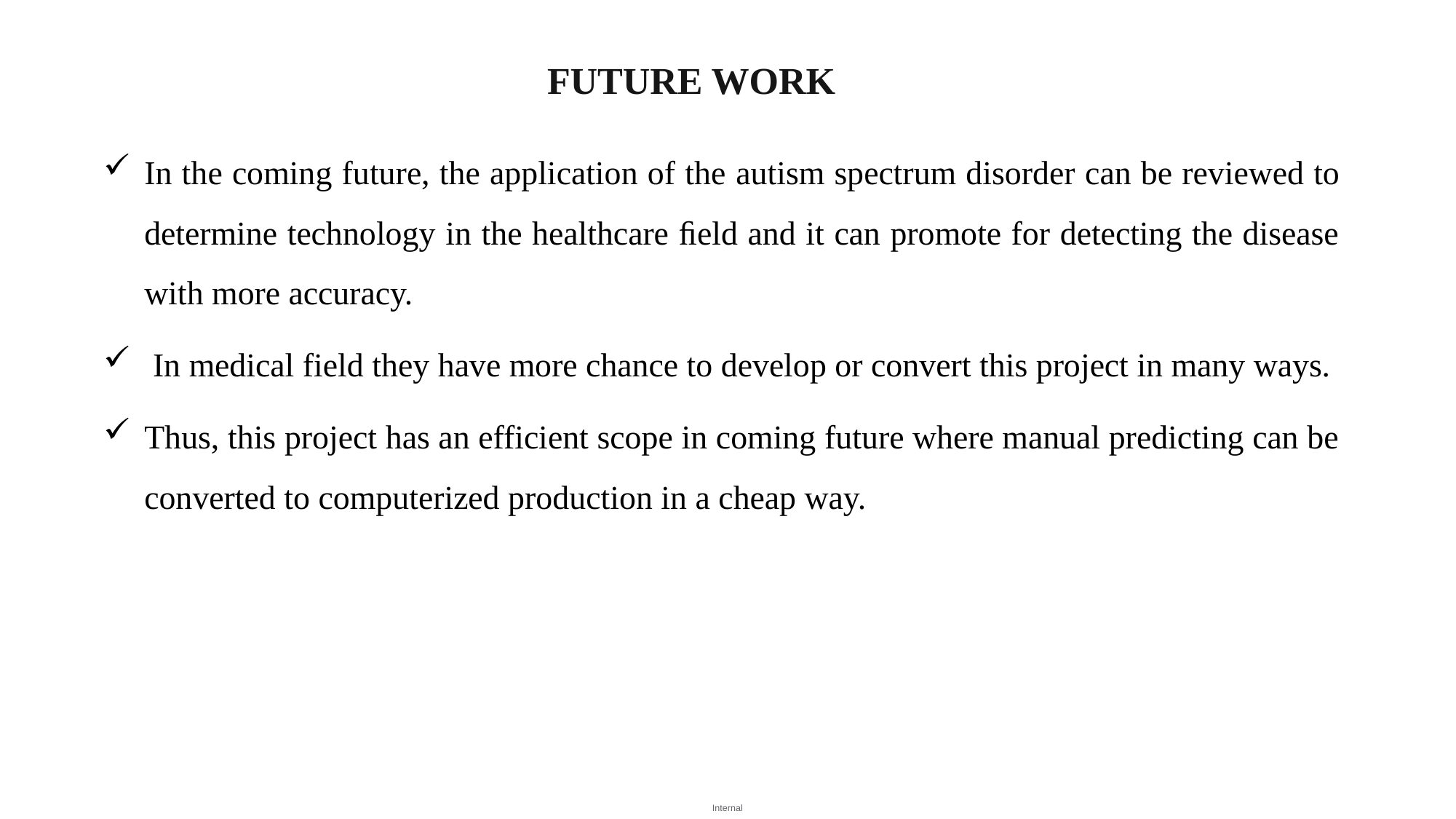

FUTURE WORK
In the coming future, the application of the autism spectrum disorder can be reviewed to determine technology in the healthcare ﬁeld and it can promote for detecting the disease with more accuracy.
 In medical field they have more chance to develop or convert this project in many ways.
Thus, this project has an efficient scope in coming future where manual predicting can be converted to computerized production in a cheap way.